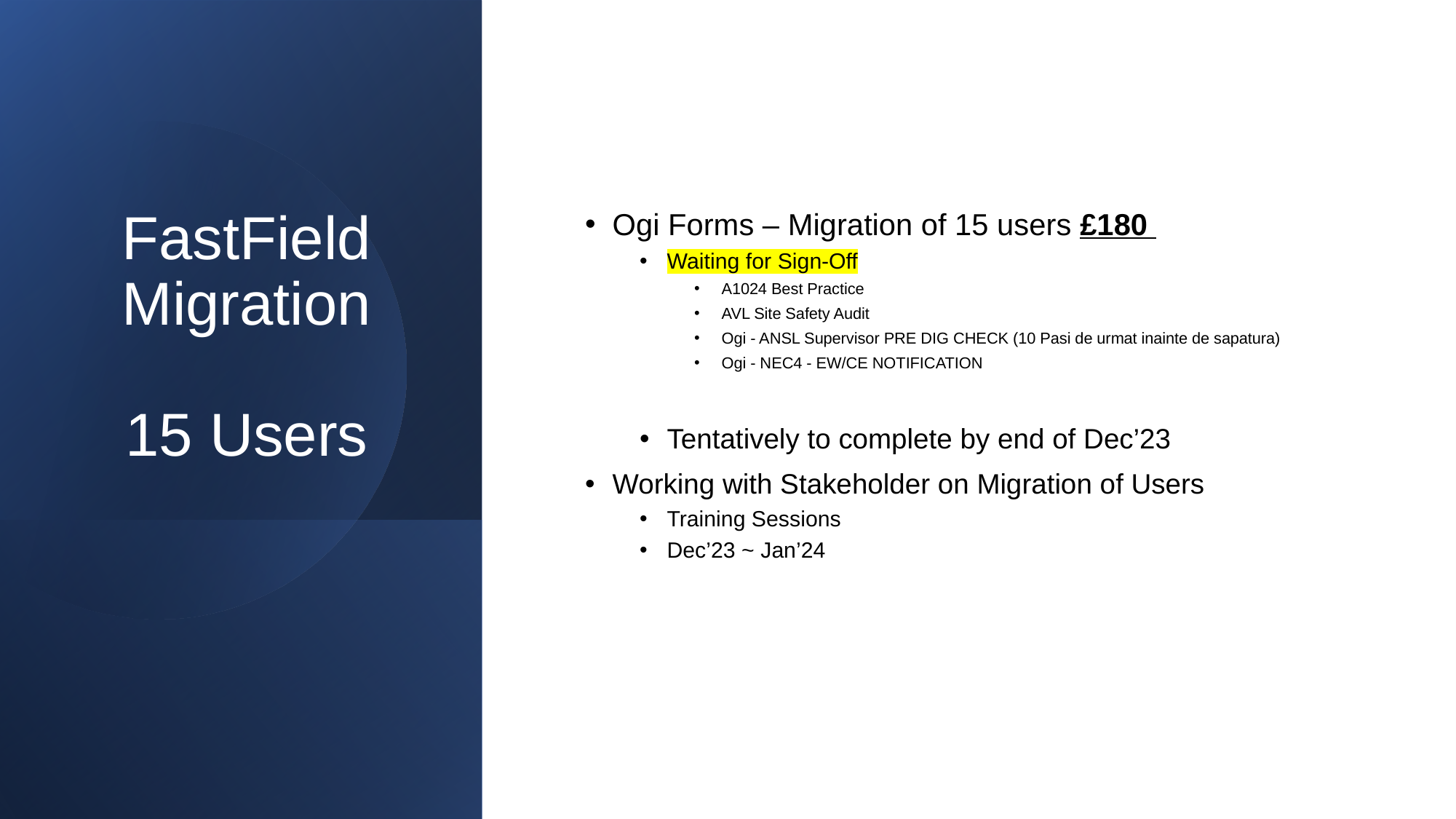

# FastField Migration 15 Users
Ogi Forms – Migration of 15 users £180
Waiting for Sign-Off
A1024 Best Practice
AVL Site Safety Audit
Ogi - ANSL Supervisor PRE DIG CHECK (10 Pasi de urmat inainte de sapatura)
Ogi - NEC4 - EW/CE NOTIFICATION

Tentatively to complete by end of Dec’23
Working with Stakeholder on Migration of Users
Training Sessions
Dec’23 ~ Jan’24